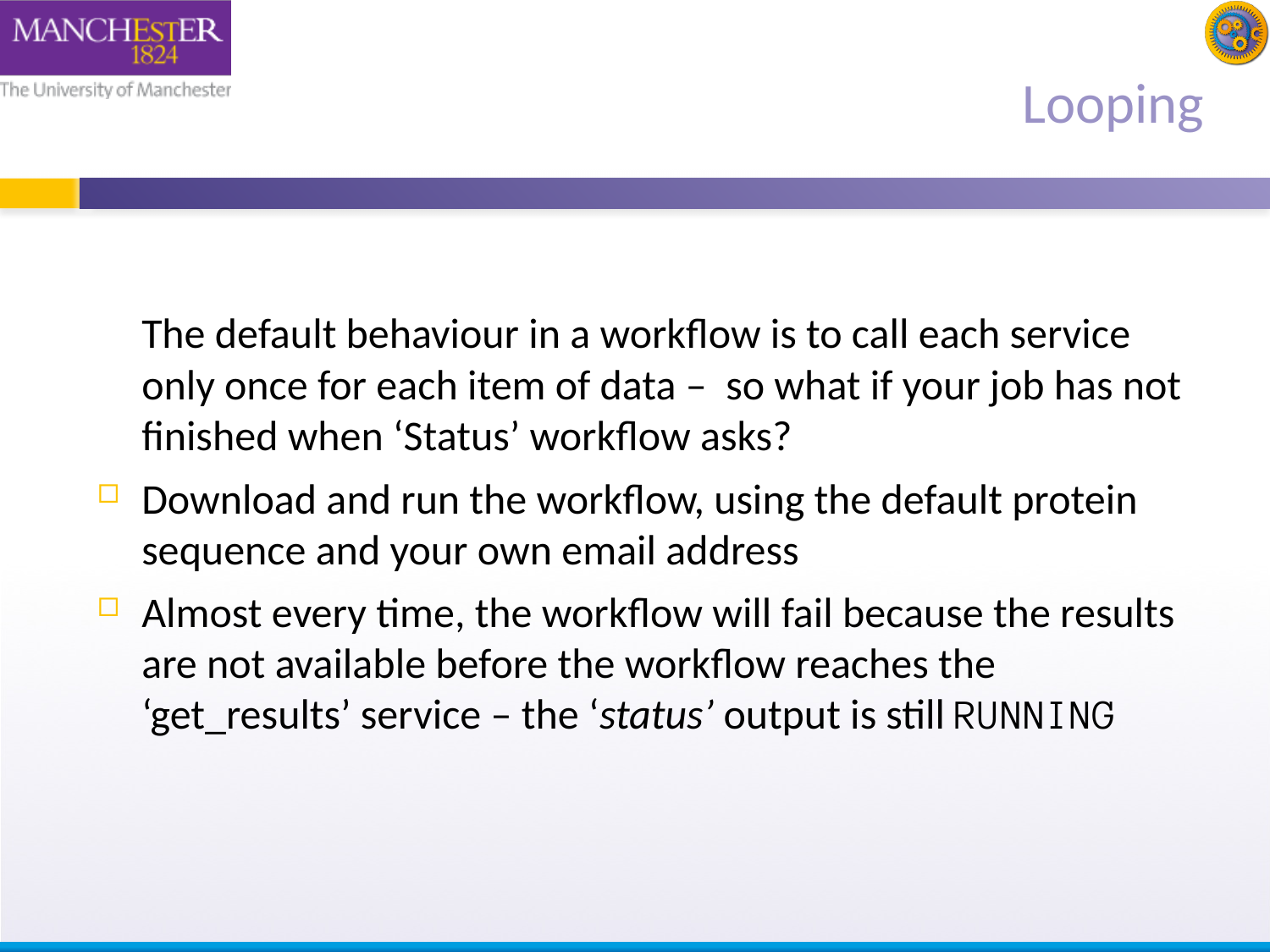

# Looping

	The default behaviour in a workflow is to call each service only once for each item of data –  so what if your job has not finished when ‘Status’ workflow asks?
Download and run the workflow, using the default protein sequence and your own email address
Almost every time, the workflow will fail because the results are not available before the workflow reaches the ‘get_results’ service – the ‘status’ output is still RUNNING